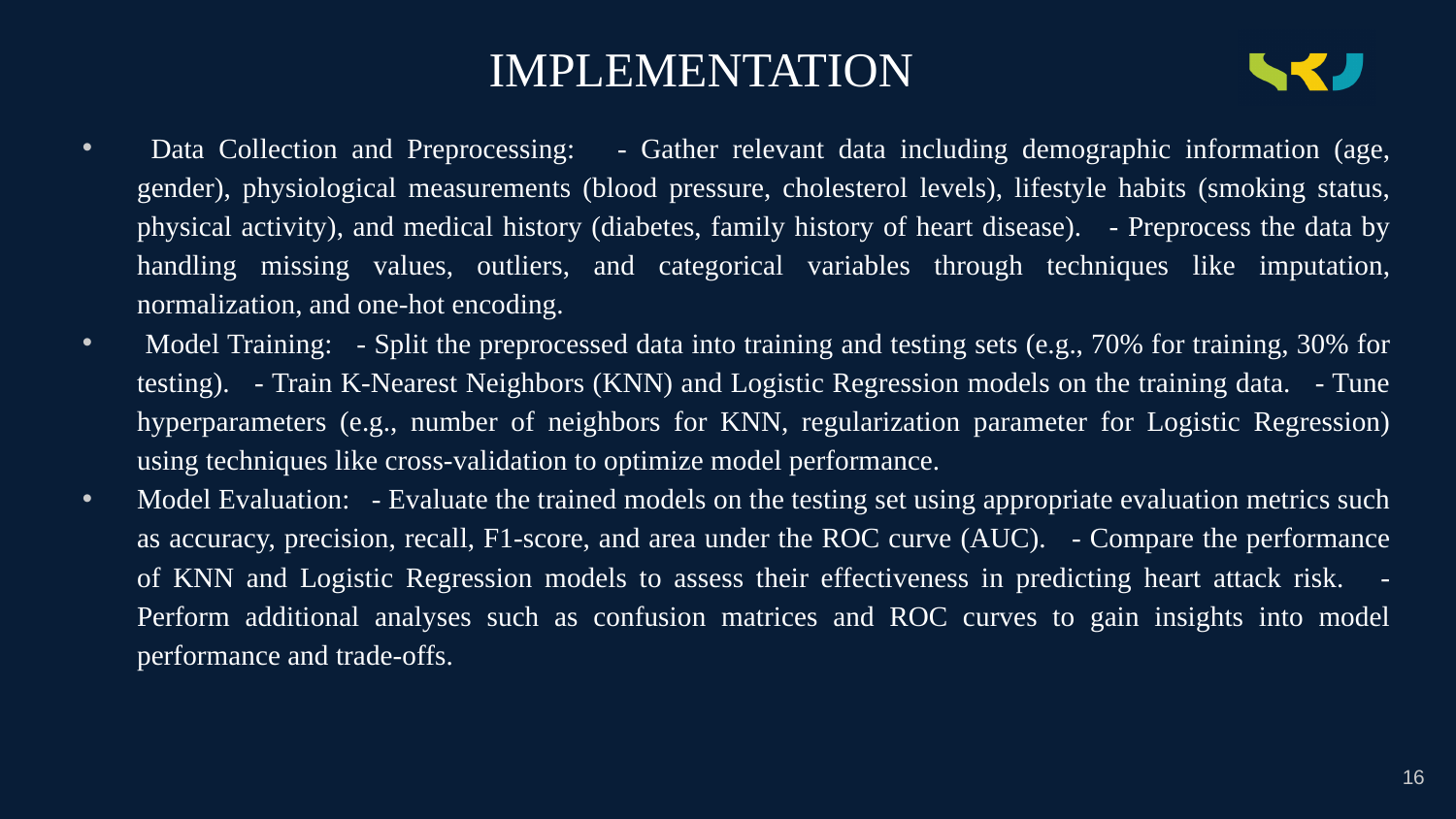

# IMPLEMENTATION
 Data Collection and Preprocessing:   - Gather relevant data including demographic information (age, gender), physiological measurements (blood pressure, cholesterol levels), lifestyle habits (smoking status, physical activity), and medical history (diabetes, family history of heart disease).   - Preprocess the data by handling missing values, outliers, and categorical variables through techniques like imputation, normalization, and one-hot encoding.
 Model Training:   - Split the preprocessed data into training and testing sets (e.g., 70% for training, 30% for testing).   - Train K-Nearest Neighbors (KNN) and Logistic Regression models on the training data.   - Tune hyperparameters (e.g., number of neighbors for KNN, regularization parameter for Logistic Regression) using techniques like cross-validation to optimize model performance.
Model Evaluation:   - Evaluate the trained models on the testing set using appropriate evaluation metrics such as accuracy, precision, recall, F1-score, and area under the ROC curve (AUC).   - Compare the performance of KNN and Logistic Regression models to assess their effectiveness in predicting heart attack risk.   - Perform additional analyses such as confusion matrices and ROC curves to gain insights into model performance and trade-offs.

16